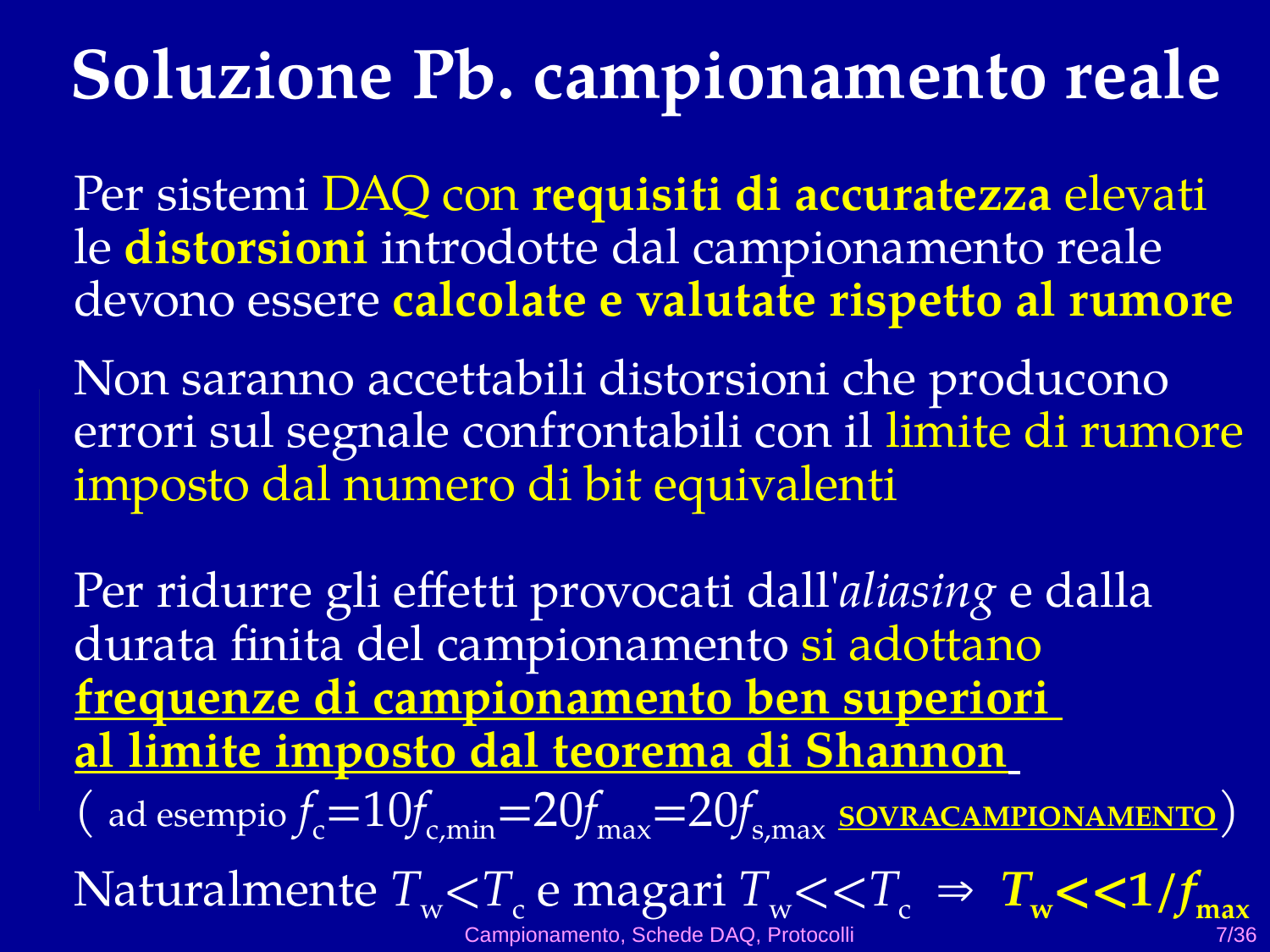

Soluzione Pb. campionamento reale
Per sistemi DAQ con requisiti di accuratezza elevati le distorsioni introdotte dal campionamento reale devono essere calcolate e valutate rispetto al rumore
Non saranno accettabili distorsioni che producono errori sul segnale confrontabili con il limite di rumore imposto dal numero di bit equivalenti
Per ridurre gli effetti provocati dall'aliasing e dalla durata finita del campionamento si adottano frequenze di campionamento ben superiori
al limite imposto dal teorema di Shannon
( ad esempio fc=10fc,min=20fmax=20fs,max SOVRACAMPIONAMENTO)
Naturalmente Tw<Tc e magari Tw<<Tc  ⇒  Tw<<1/fmax
Campionamento, Schede DAQ, Protocolli
7/36